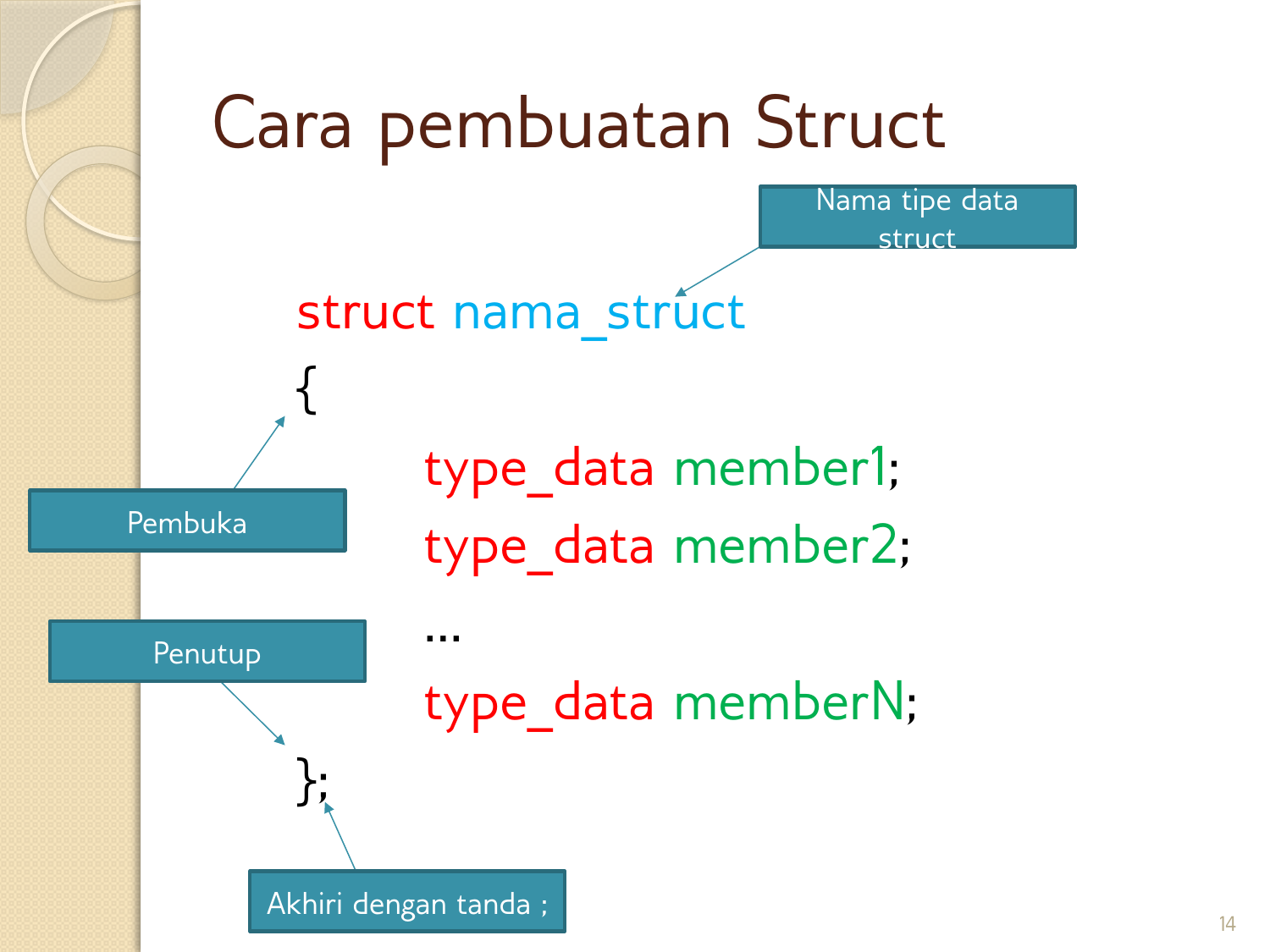

# Cara pembuatan Struct
Nama tipe data struct
struct nama_struct
{
	type_data member1;
	type_data member2;
	…
	type_data memberN;
};
Pembuka
Penutup
Akhiri dengan tanda ;
14